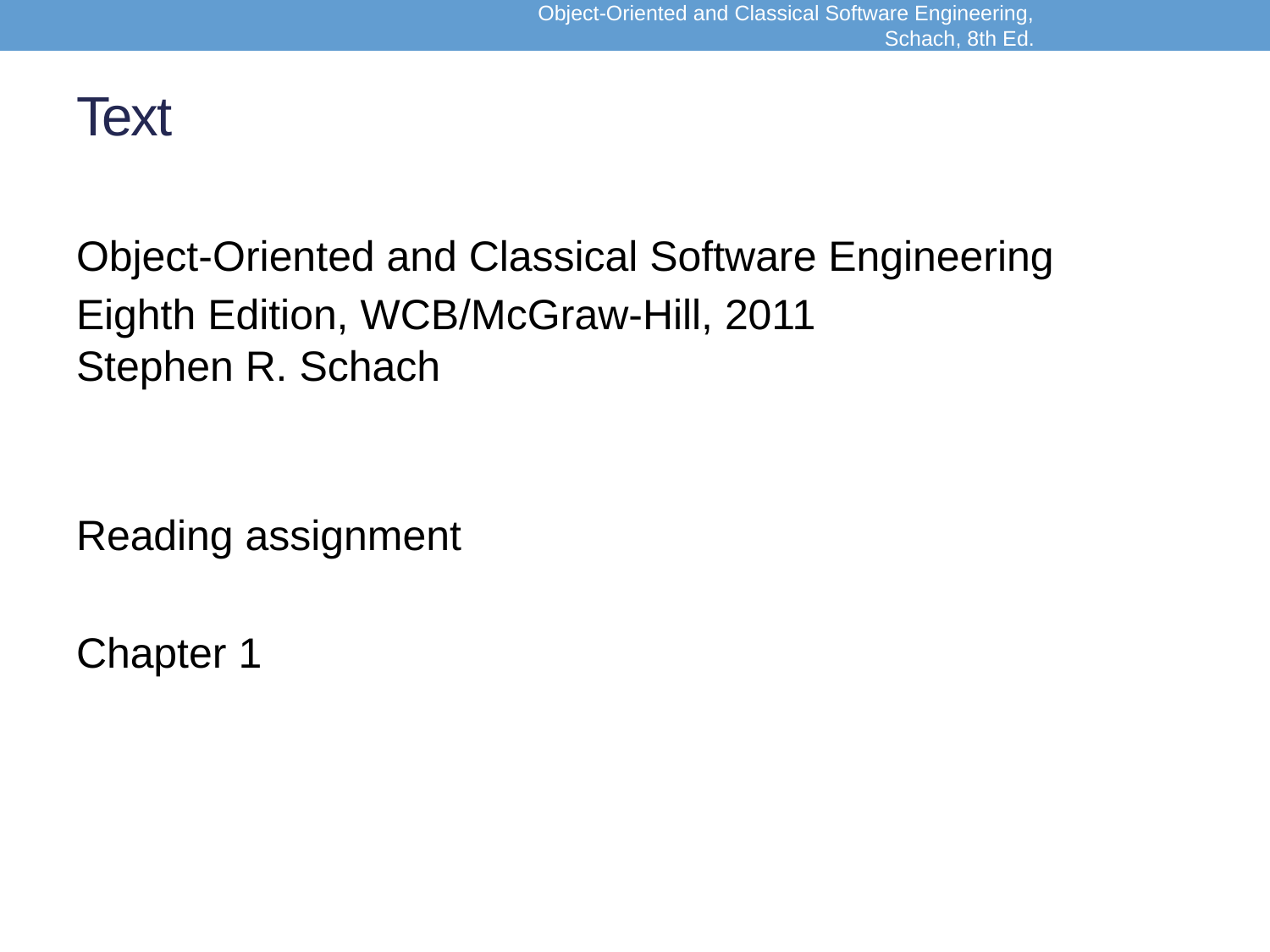

Object-Oriented and Classical Software Engineering, Schach, 8th Ed.
# Text
Object-Oriented and Classical Software Engineering
Eighth Edition, WCB/McGraw-Hill, 2011
Stephen R. Schach

Reading assignment

Chapter 1